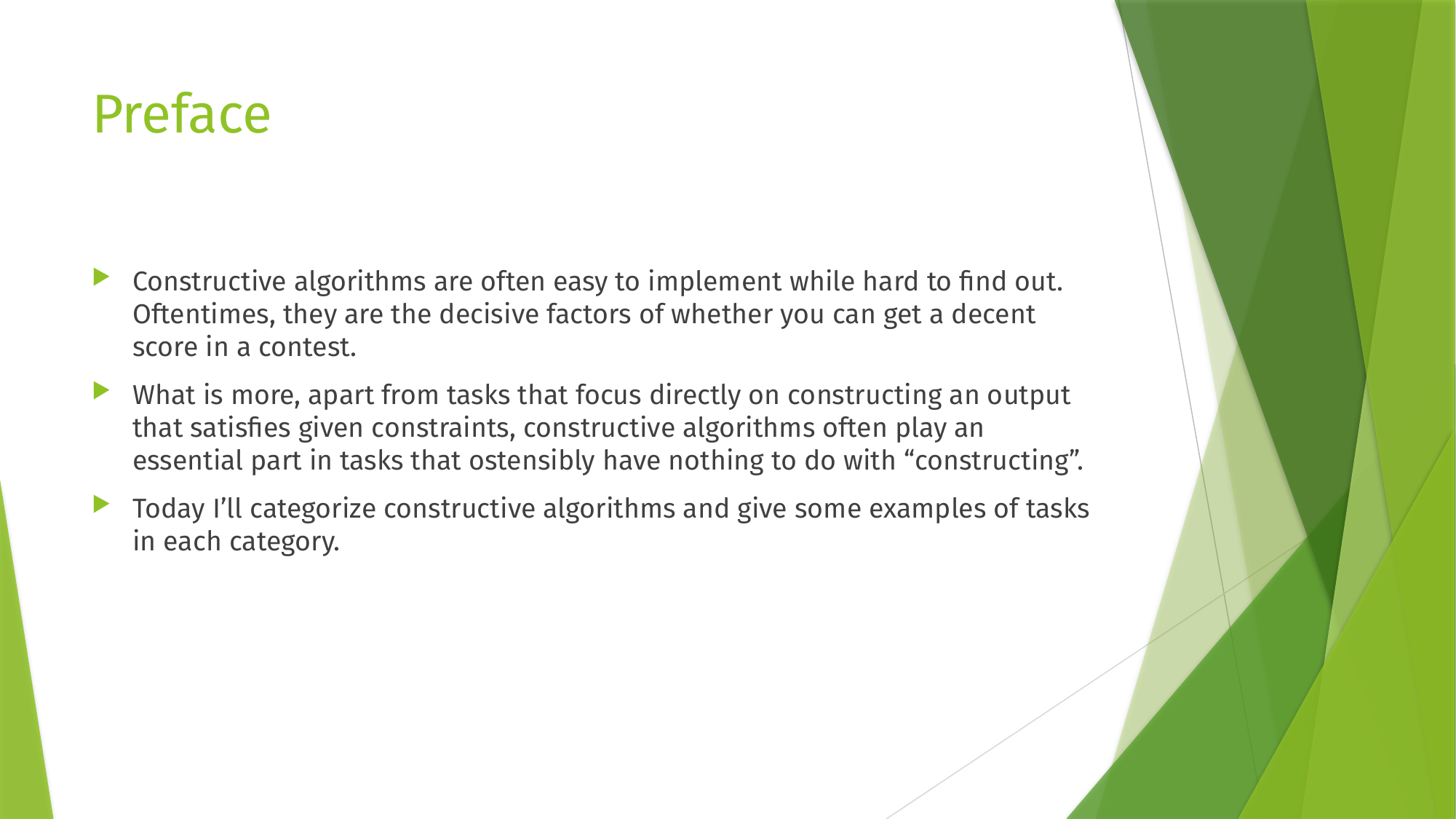

# Preface
Constructive algorithms are often easy to implement while hard to find out. Oftentimes, they are the decisive factors of whether you can get a decent score in a contest.
What is more, apart from tasks that focus directly on constructing an output that satisfies given constraints, constructive algorithms often play an essential part in tasks that ostensibly have nothing to do with “constructing”.
Today I’ll categorize constructive algorithms and give some examples of tasks in each category.